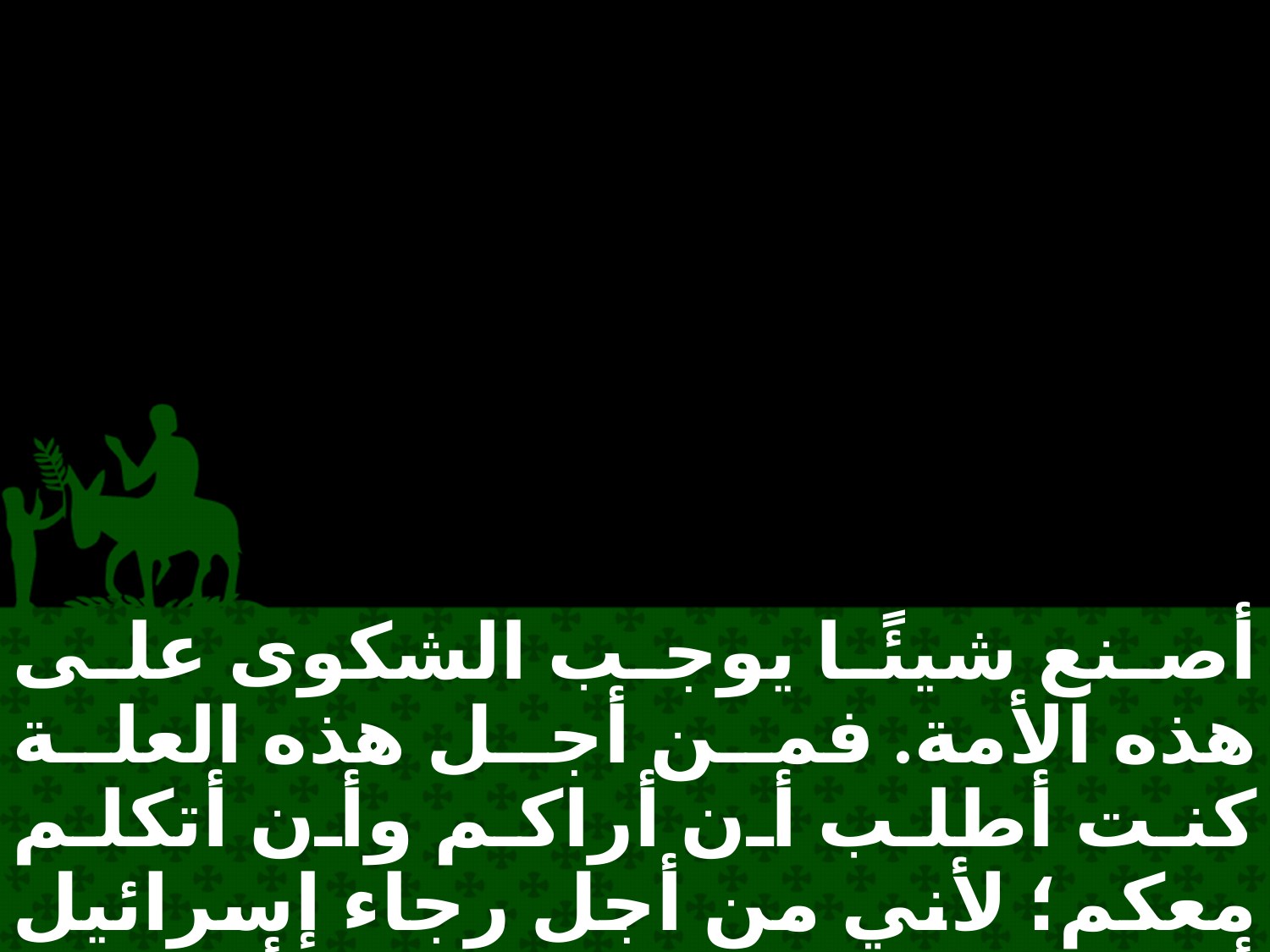

أصنع شيئًا يوجب الشكوى على هذه الأمة. فمن أجل هذه العلة كنت أطلب أن أراكم وأن أتكلم معكم؛ لأني من أجل رجاء إسرائيل أنا موثقٌ بهذه السلسلة". أما هم فقالوا له: "نحن لم يأتنا من